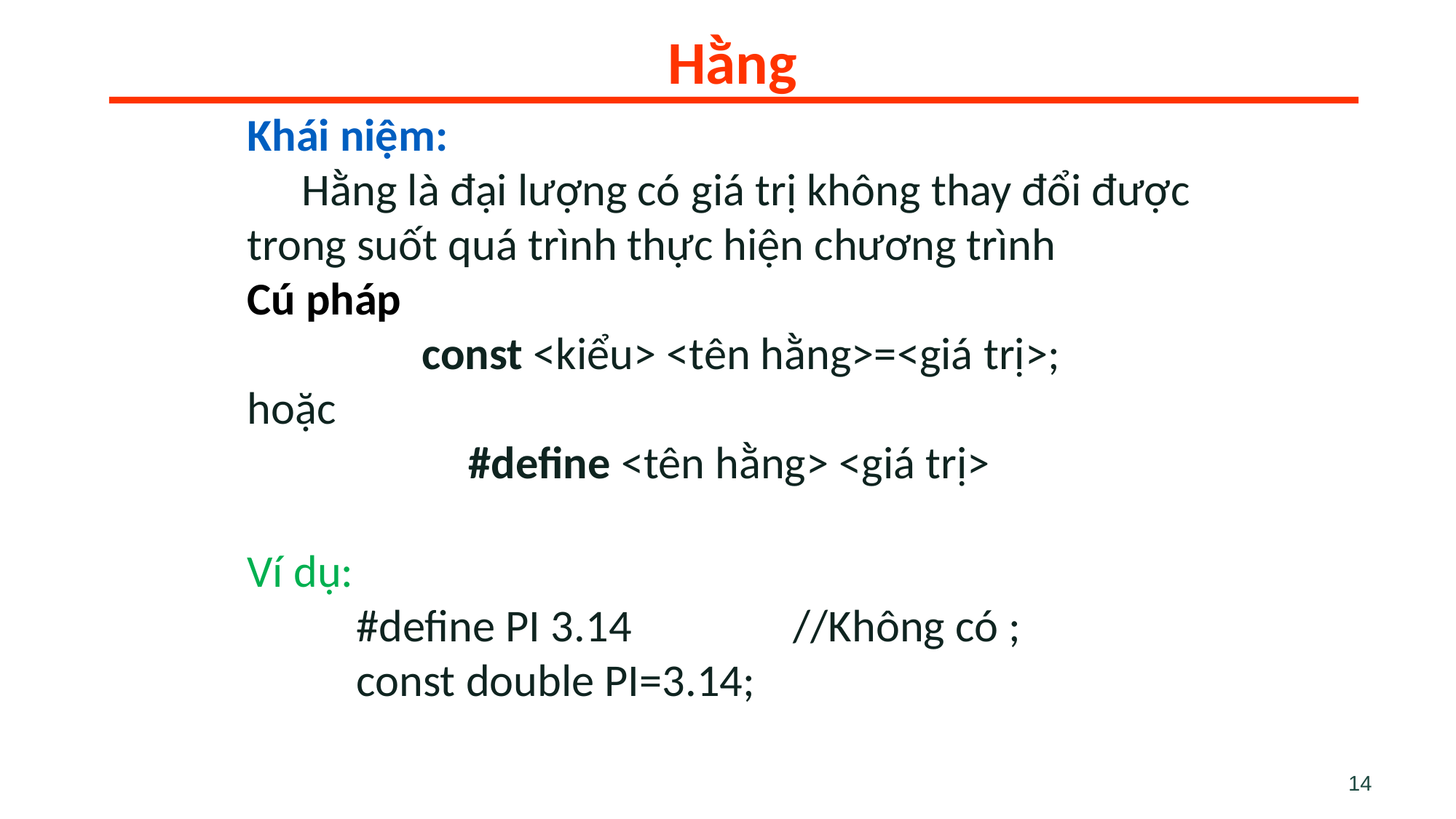

Hằng
Khái niệm:
Hằng là đại lượng có giá trị không thay đổi được trong suốt quá trình thực hiện chương trình
Cú pháp
const <kiểu> <tên hằng>=<giá trị>;
hoặc
#define <tên hằng> <giá trị>

Ví dụ:
	#define PI 3.14		//Không có ;
	const double PI=3.14;
14